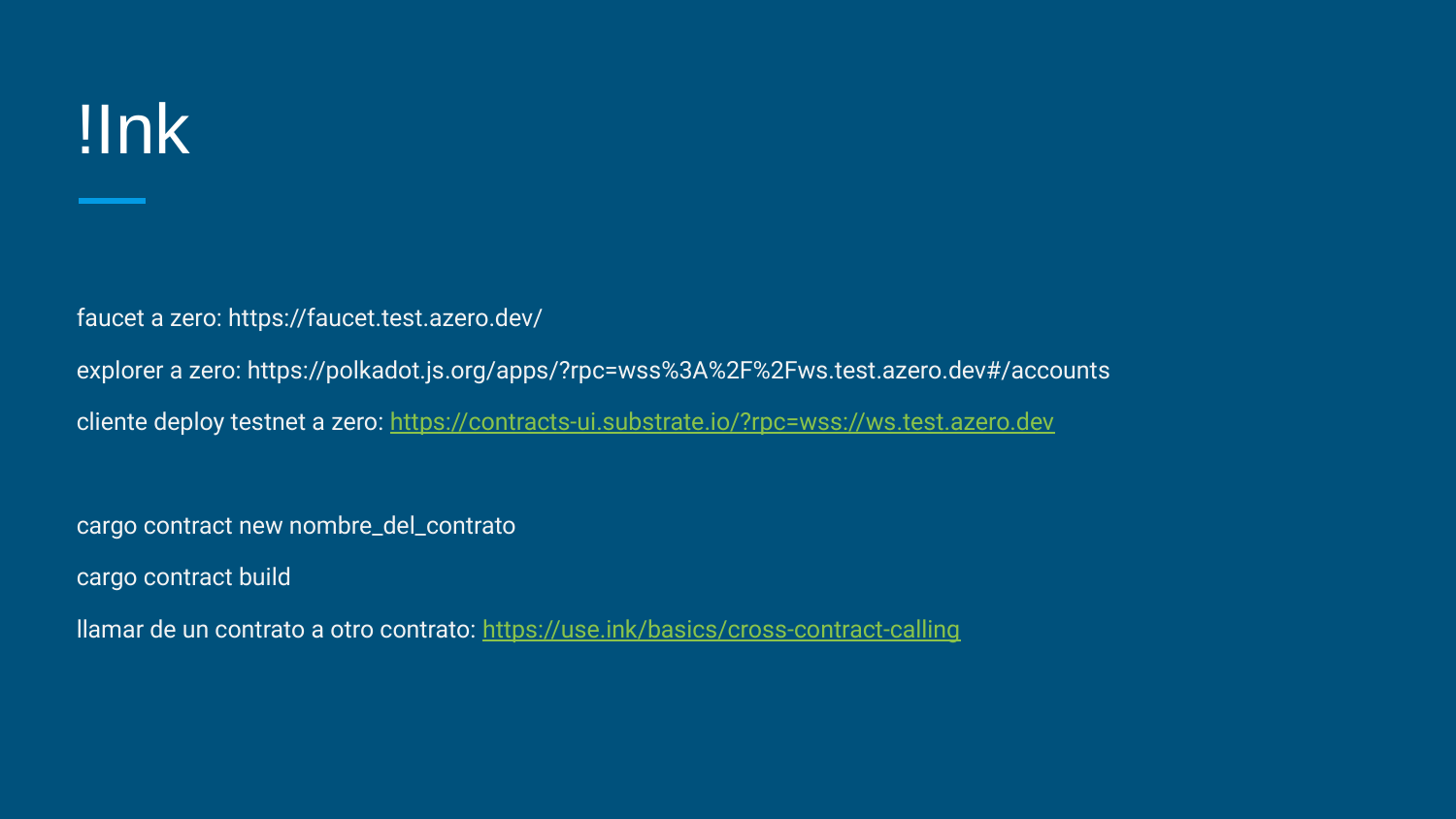

# !Ink

faucet a zero: https://faucet.test.azero.dev/
explorer a zero: https://polkadot.js.org/apps/?rpc=wss%3A%2F%2Fws.test.azero.dev#/accounts
cliente deploy testnet a zero: https://contracts-ui.substrate.io/?rpc=wss://ws.test.azero.dev

cargo contract new nombre_del_contrato
cargo contract build
llamar de un contrato a otro contrato: https://use.ink/basics/cross-contract-calling